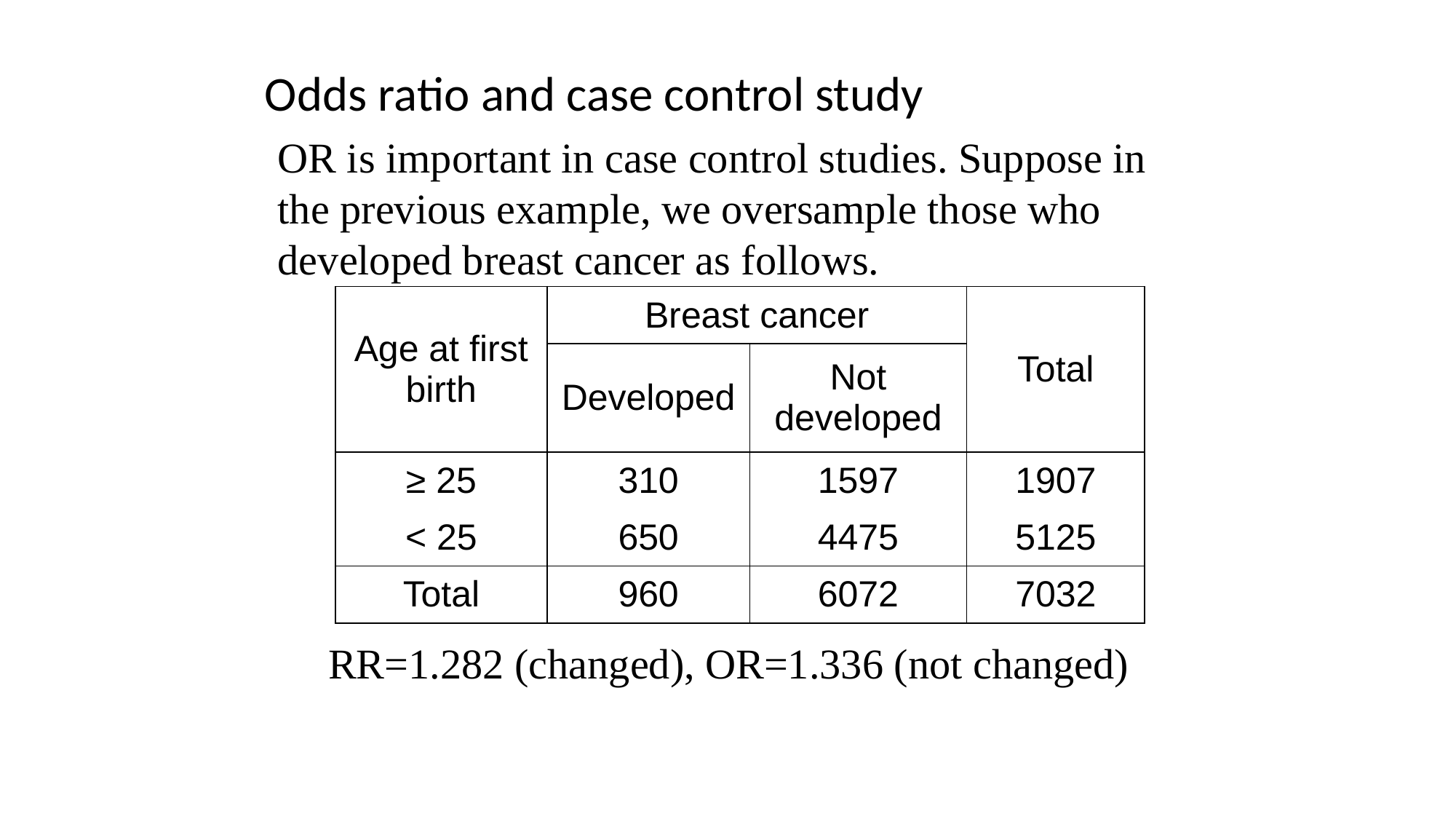

Odds ratio and case control study
OR is important in case control studies. Suppose in the previous example, we oversample those who developed breast cancer as follows.
| Age at first birth | Breast cancer |  | Total |
| --- | --- | --- | --- |
|  | Developed | Not developed |  |
| ≥ 25 | 310 | 1597 | 1907 |
| < 25 | 650 | 4475 | 5125 |
| Total | 960 | 6072 | 7032 |
RR=1.282 (changed), OR=1.336 (not changed)